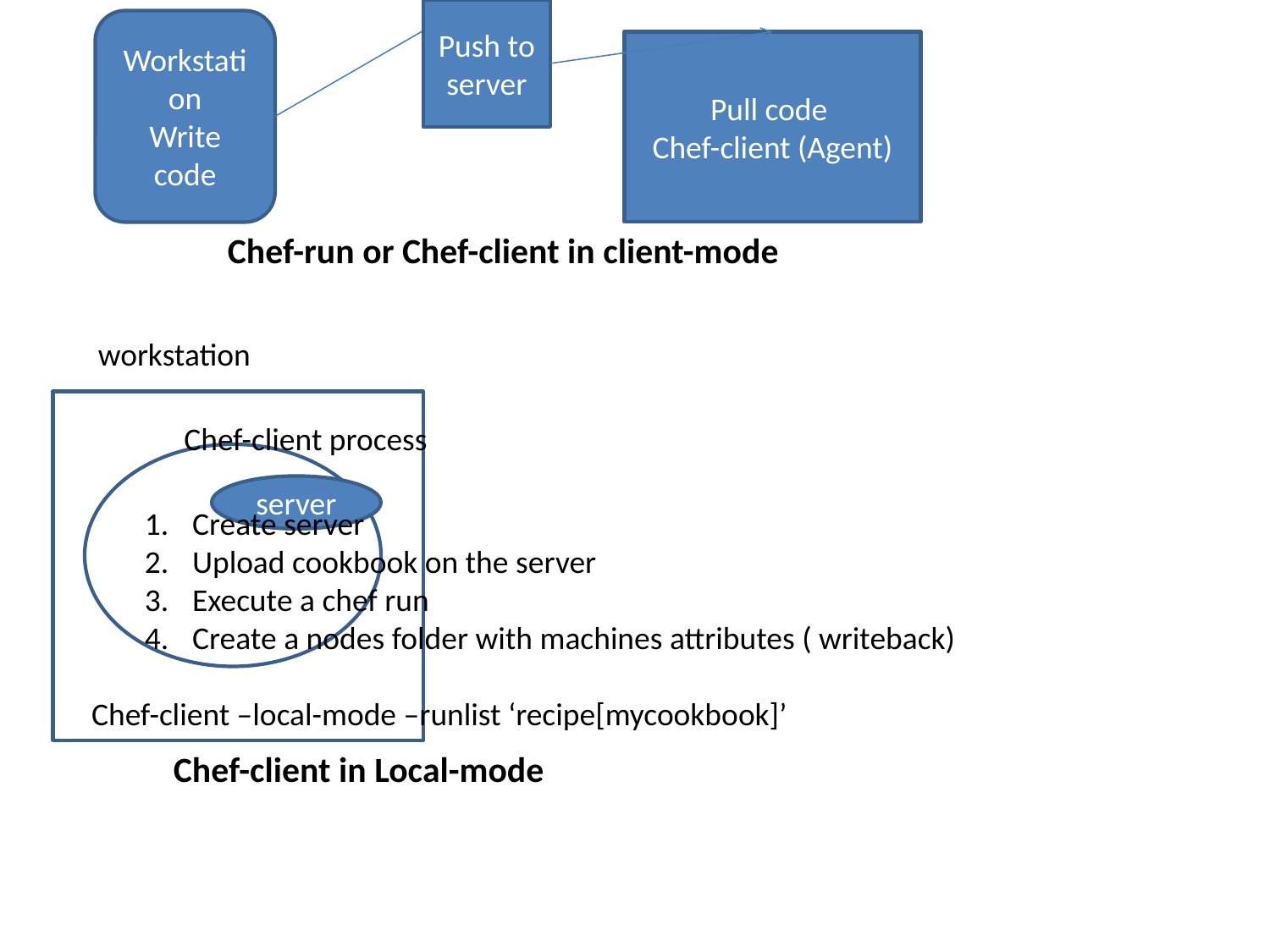

Push to server
Workstation
Write code
Pull code
Chef-client (Agent)
Chef-run or Chef-client in client-mode
workstation

Chef-client process

server
Create server
Upload cookbook on the server
Execute a chef run
Create a nodes folder with machines attributes ( writeback)
Chef-client –local-mode –runlist ‘recipe[mycookbook]’
Chef-client in Local-mode